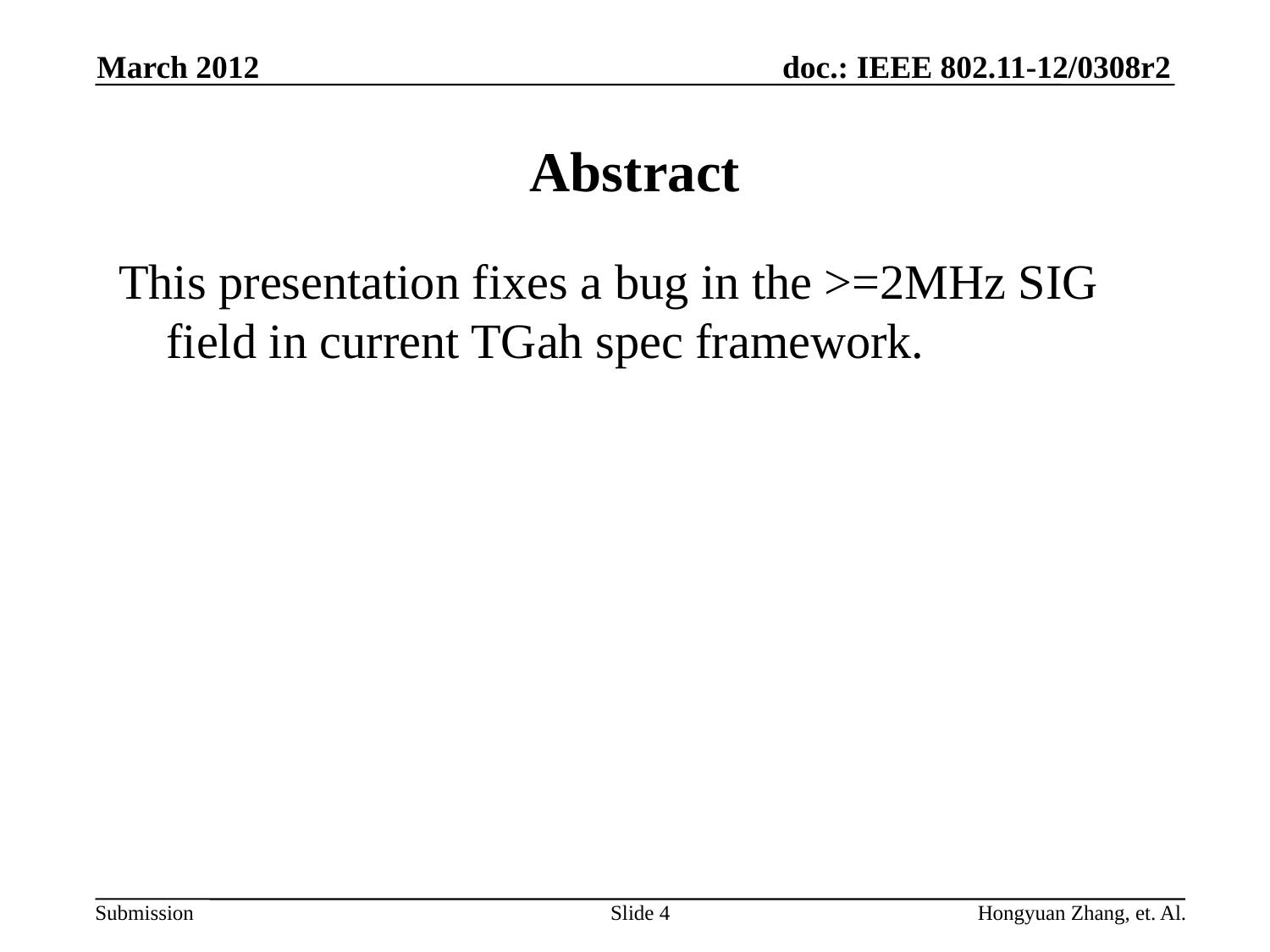

March 2012
# Abstract
This presentation fixes a bug in the >=2MHz SIG field in current TGah spec framework.
Slide 4
Hongyuan Zhang, et. Al.